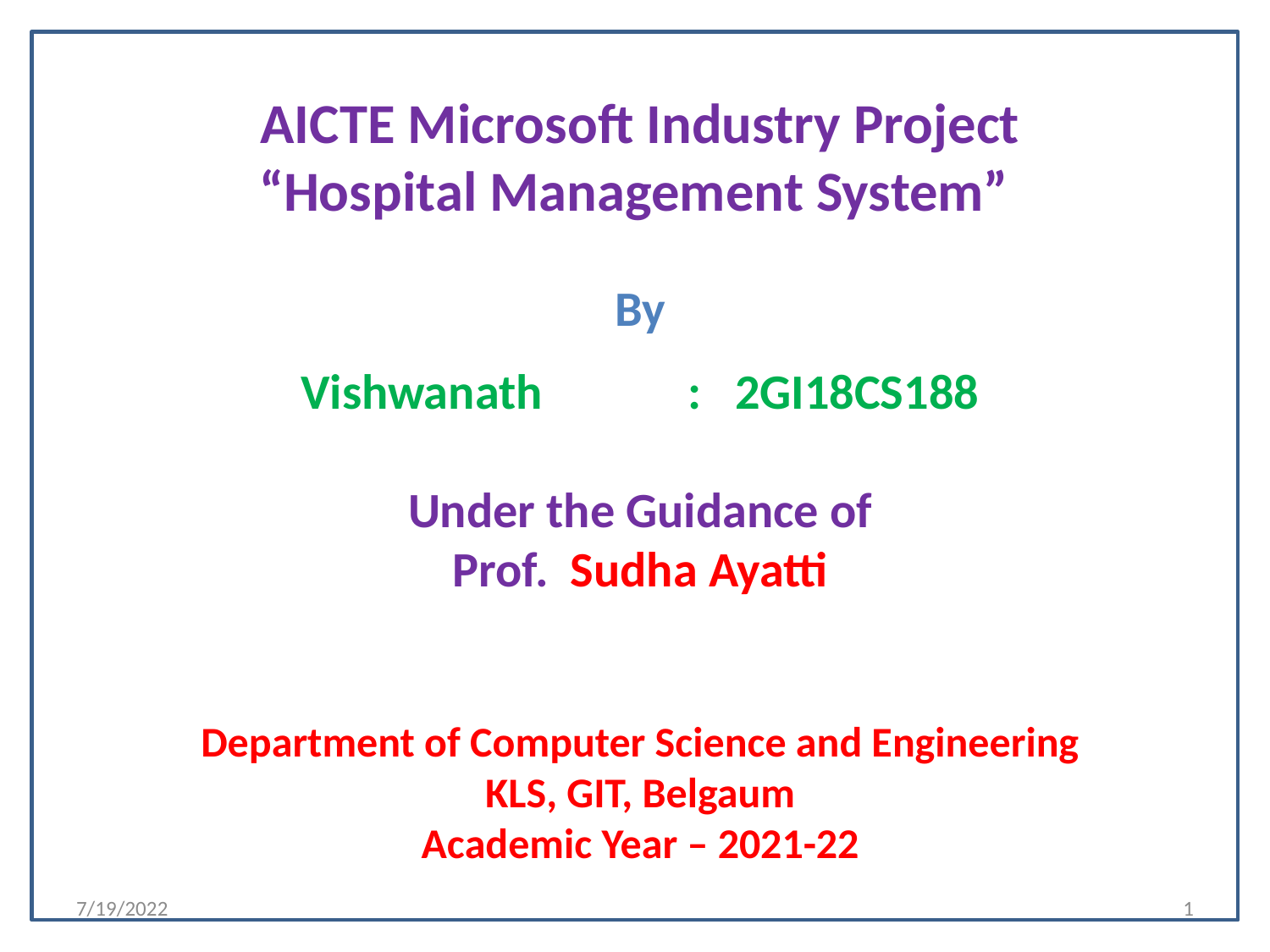

AICTE Microsoft Industry Project
“Hospital Management System”
By

Vishwanath             :   2GI18CS188

Under the Guidance of
Prof.  Sudha Ayatti

Department of Computer Science and Engineering
KLS, GIT, Belgaum
Academic Year – 2021-22
7/19/2022
1